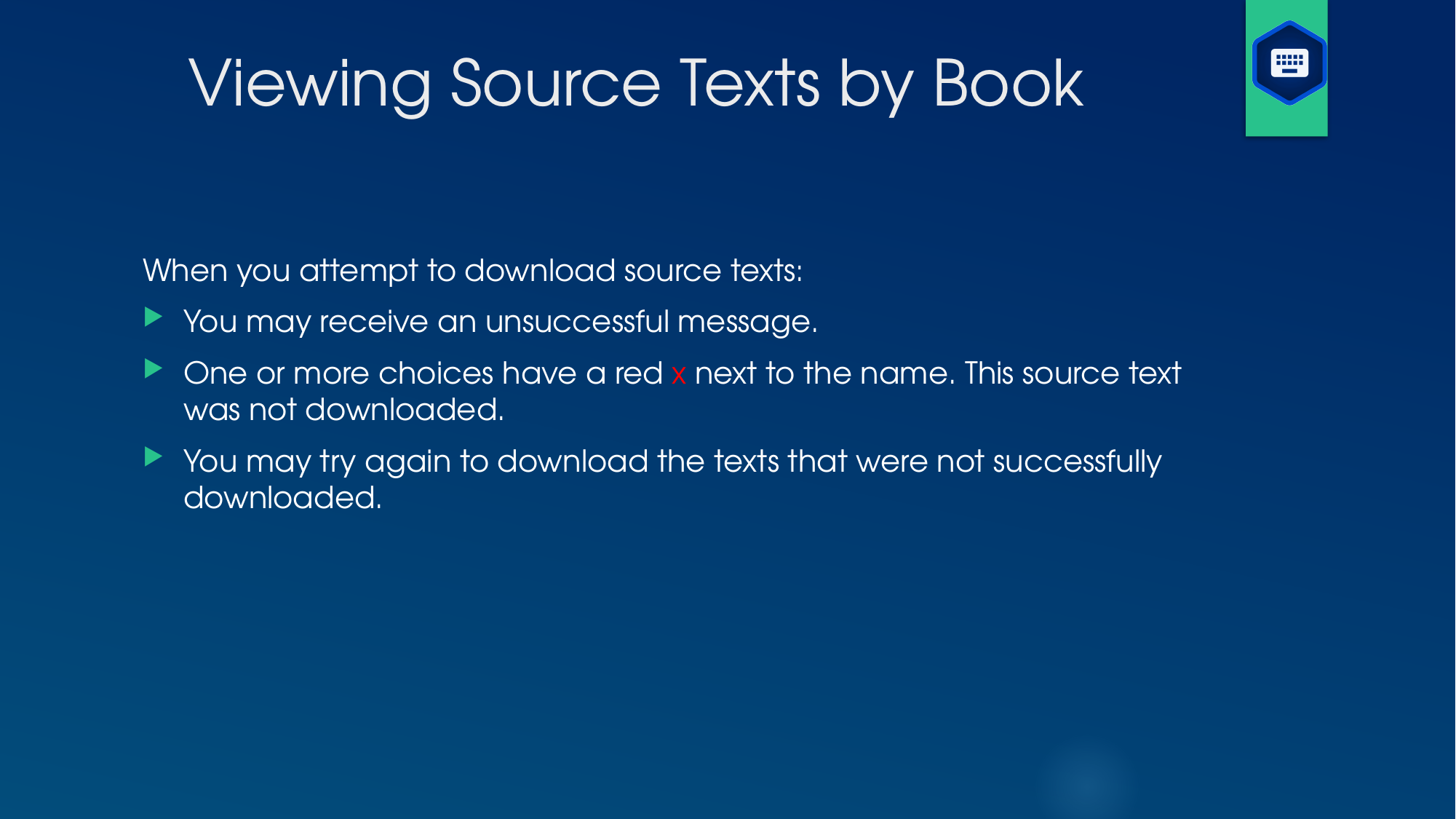

Viewing Source Texts by Book
When you attempt to download source texts:
You may receive an unsuccessful message.
One or more choices have a red x next to the name. This source text was not downloaded.
You may try again to download the texts that were not successfully downloaded.